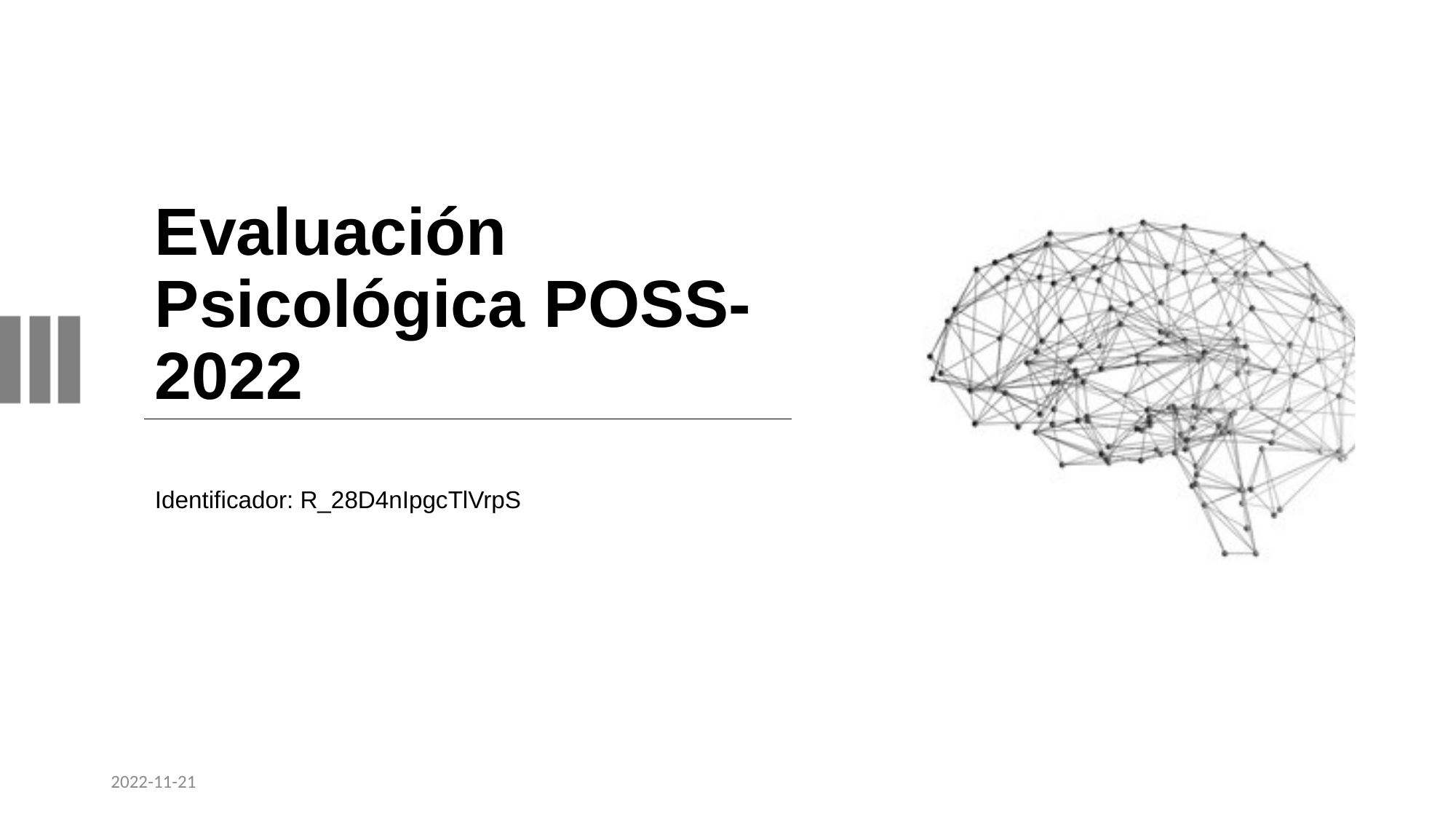

# Evaluación Psicológica POSS-2022
Identificador: R_28D4nIpgcTlVrpS
2022-11-21